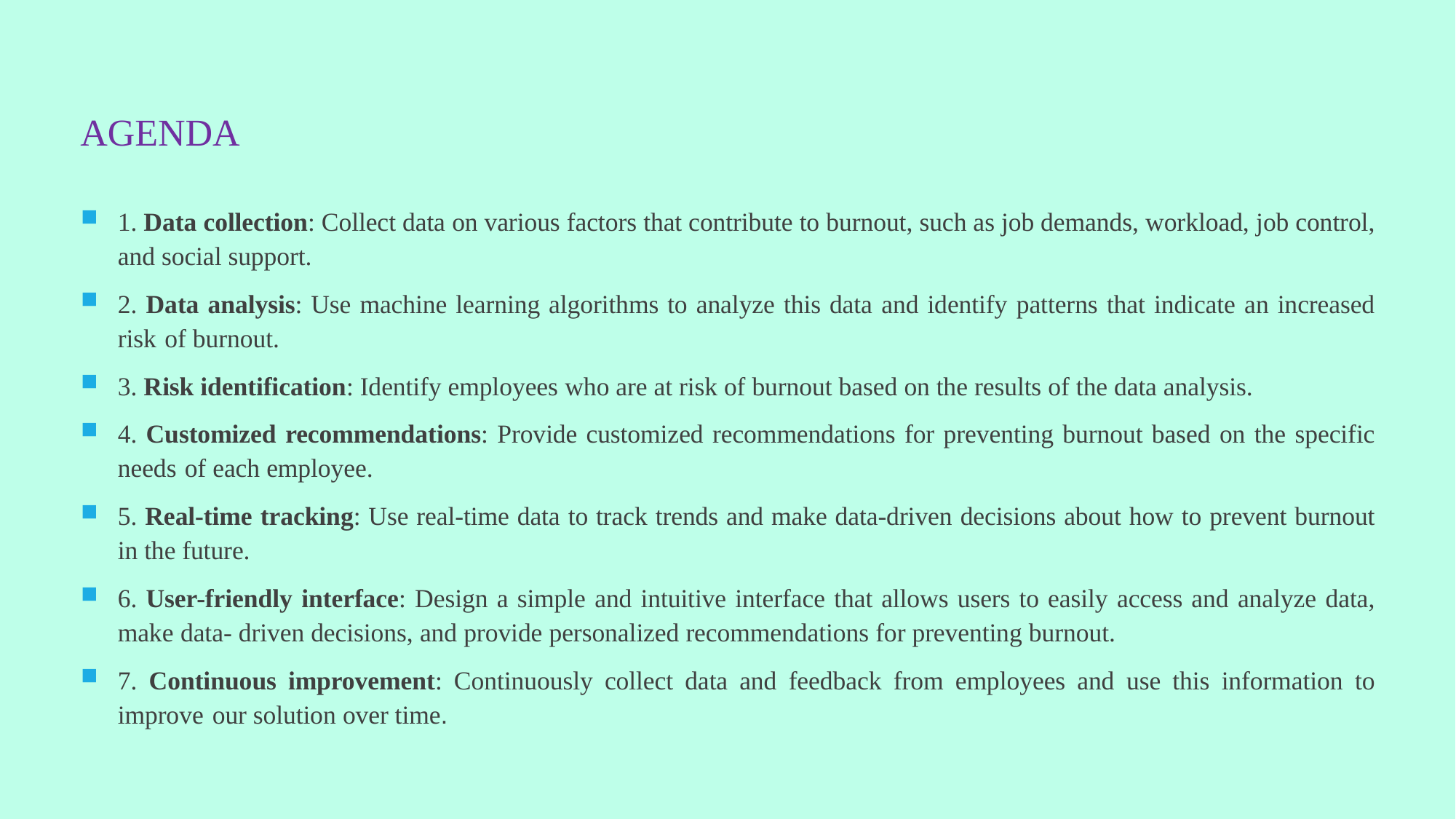

# AGENDA
1. Data collection: Collect data on various factors that contribute to burnout, such as job demands, workload, job control, and social support.
2. Data analysis: Use machine learning algorithms to analyze this data and identify patterns that indicate an increased risk of burnout.
3. Risk identification: Identify employees who are at risk of burnout based on the results of the data analysis.
4. Customized recommendations: Provide customized recommendations for preventing burnout based on the specific needs of each employee.
5. Real-time tracking: Use real-time data to track trends and make data-driven decisions about how to prevent burnout in the future.
6. User-friendly interface: Design a simple and intuitive interface that allows users to easily access and analyze data, make data- driven decisions, and provide personalized recommendations for preventing burnout.
7. Continuous improvement: Continuously collect data and feedback from employees and use this information to improve our solution over time.